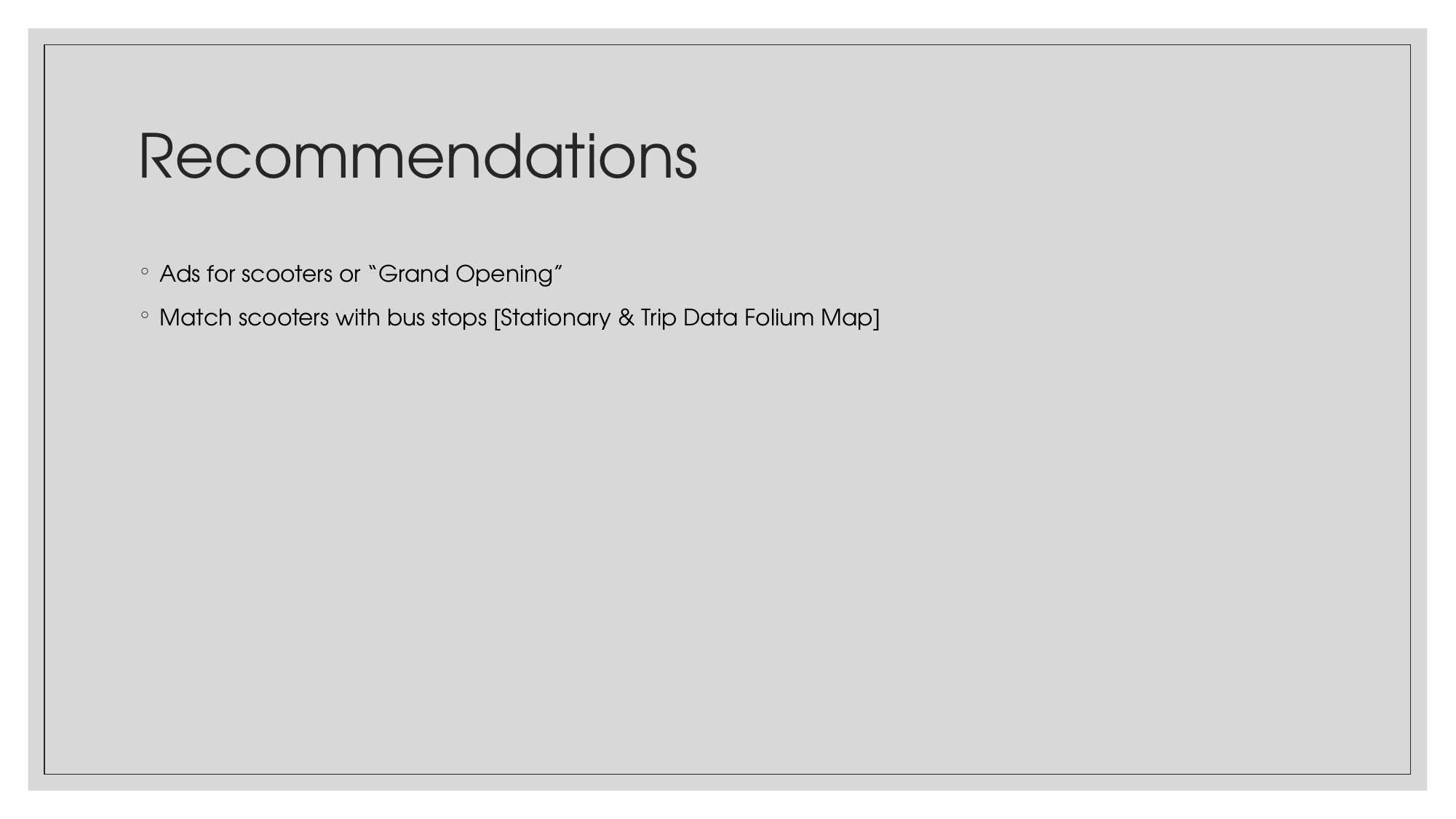

# Recommendations
Ads for scooters or “Grand Opening”
Match scooters with bus stops [Stationary & Trip Data Folium Map]